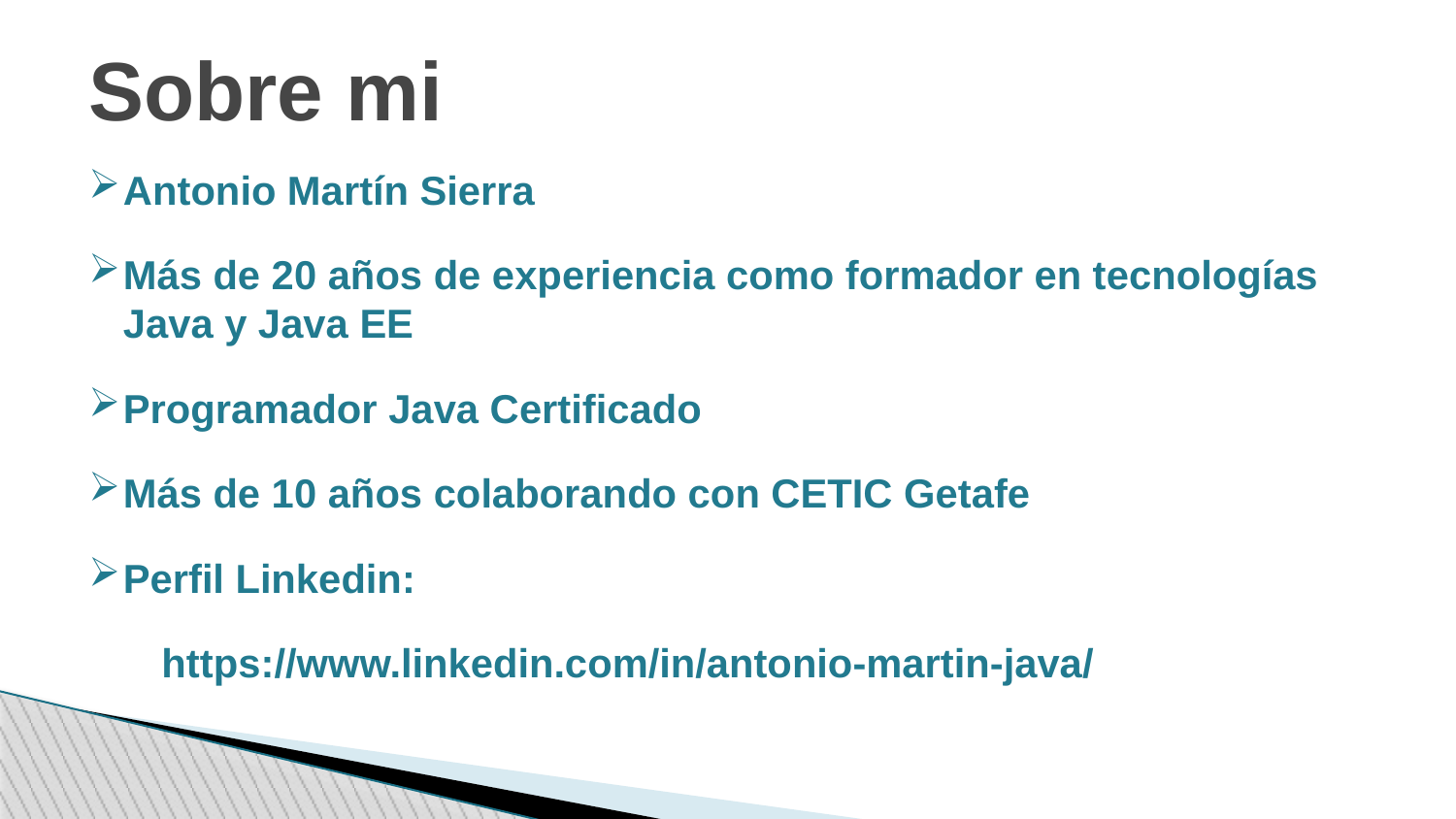

Sobre mi
Antonio Martín Sierra
Más de 20 años de experiencia como formador en tecnologías Java y Java EE
Programador Java Certificado
Más de 10 años colaborando con CETIC Getafe
Perfil Linkedin:
https://www.linkedin.com/in/antonio-martin-java/